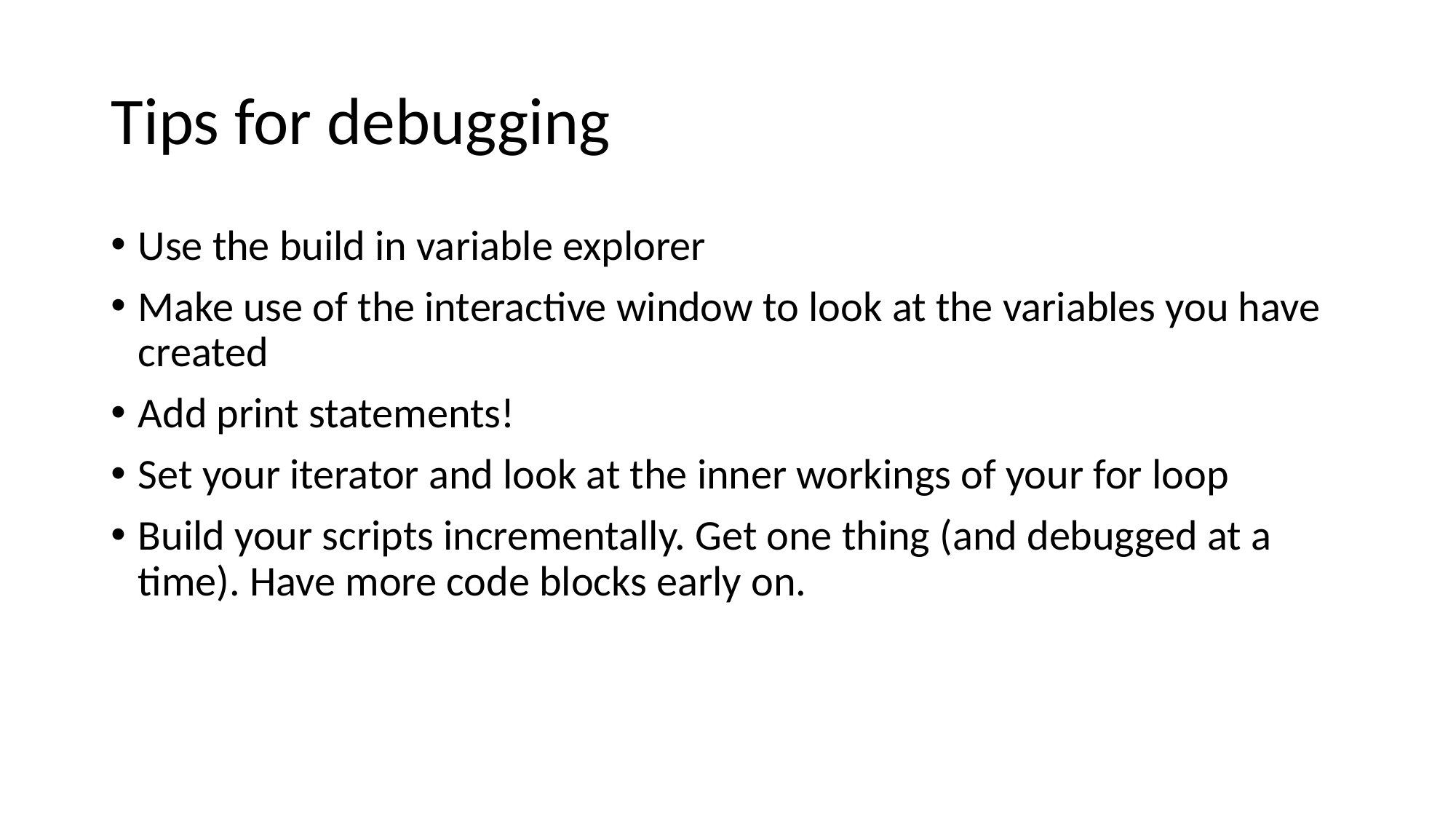

# Tips for debugging
Use the build in variable explorer
Make use of the interactive window to look at the variables you have created
Add print statements!
Set your iterator and look at the inner workings of your for loop
Build your scripts incrementally. Get one thing (and debugged at a time). Have more code blocks early on.